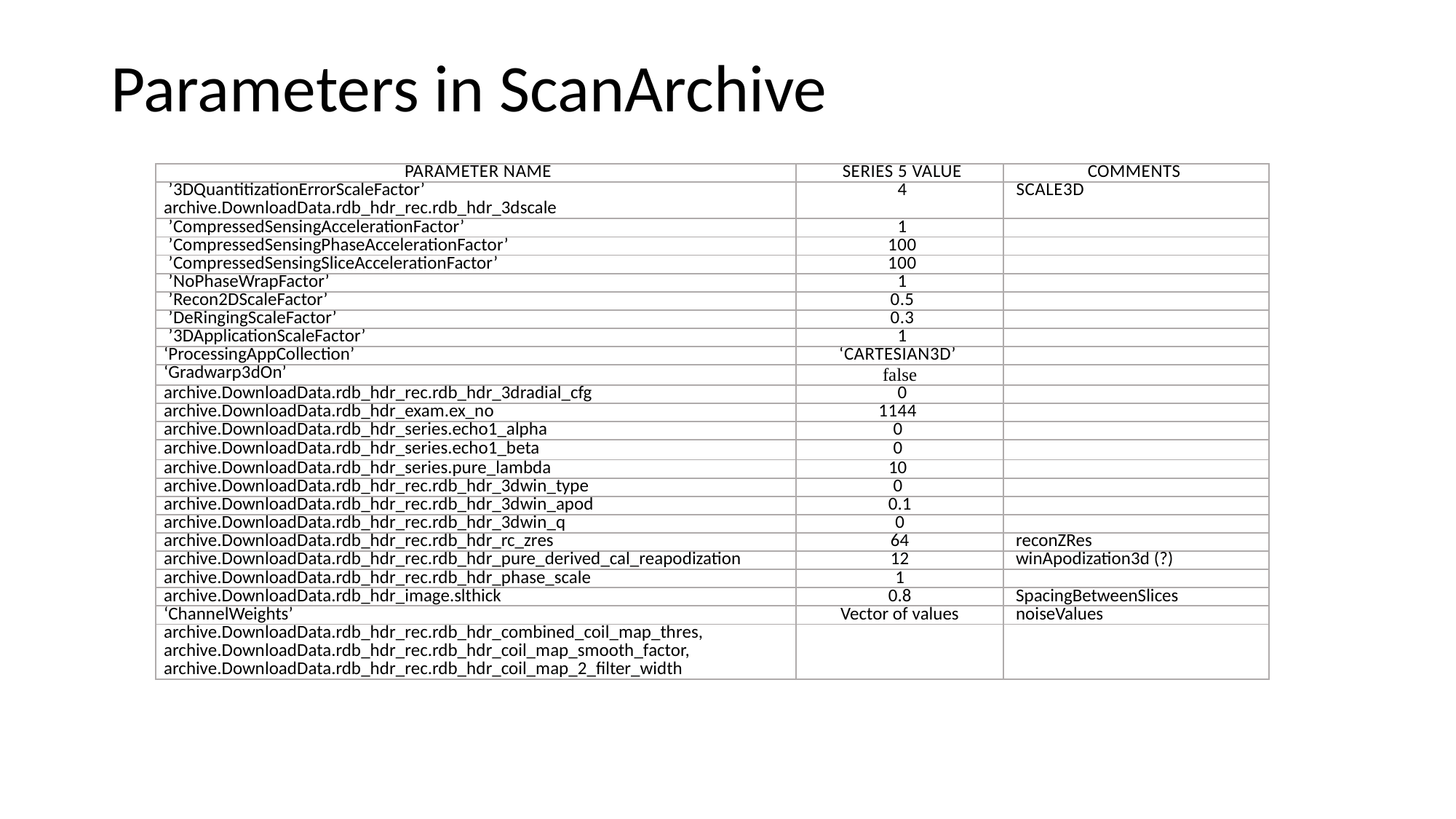

# Parameters in ScanArchive
| parameter name | series 5 value | comments |
| --- | --- | --- |
| ’3DQuantitizationErrorScaleFactor’ archive.DownloadData.rdb\_hdr\_rec.rdb\_hdr\_3dscale | 4 | scale3d |
| ’CompressedSensingAccelerationFactor’ | 1 |  |
| ’CompressedSensingPhaseAccelerationFactor’ | 100 |  |
| ’CompressedSensingSliceAccelerationFactor’ | 100 |  |
| ’NoPhaseWrapFactor’ | 1 |  |
| ’Recon2DScaleFactor’ | 0.5 |  |
| ’DeRingingScaleFactor’ | 0.3 |  |
| ’3DApplicationScaleFactor’ | 1 |  |
| ‘ProcessingAppCollection’ | ‘Cartesian3D’ |  |
| ‘Gradwarp3dOn’ | false |  |
| archive.DownloadData.rdb\_hdr\_rec.rdb\_hdr\_3dradial\_cfg | 0 |  |
| archive.DownloadData.rdb\_hdr\_exam.ex\_no | 1144 |  |
| archive.DownloadData.rdb\_hdr\_series.echo1\_alpha | 0 |  |
| archive.DownloadData.rdb\_hdr\_series.echo1\_beta | 0 |  |
| archive.DownloadData.rdb\_hdr\_series.pure\_lambda | 10 |  |
| archive.DownloadData.rdb\_hdr\_rec.rdb\_hdr\_3dwin\_type | 0 |  |
| archive.DownloadData.rdb\_hdr\_rec.rdb\_hdr\_3dwin\_apod | 0.1 |  |
| archive.DownloadData.rdb\_hdr\_rec.rdb\_hdr\_3dwin\_q | 0 |  |
| archive.DownloadData.rdb\_hdr\_rec.rdb\_hdr\_rc\_zres | 64 | reconZRes |
| archive.DownloadData.rdb\_hdr\_rec.rdb\_hdr\_pure\_derived\_cal\_reapodization | 12 | winApodization3d (?) |
| archive.DownloadData.rdb\_hdr\_rec.rdb\_hdr\_phase\_scale | 1 |  |
| archive.DownloadData.rdb\_hdr\_image.slthick | 0.8 | SpacingBetweenSlices |
| ‘ChannelWeights’ | Vector of values | noiseValues |
| archive.DownloadData.rdb\_hdr\_rec.rdb\_hdr\_combined\_coil\_map\_thres, archive.DownloadData.rdb\_hdr\_rec.rdb\_hdr\_coil\_map\_smooth\_factor, archive.DownloadData.rdb\_hdr\_rec.rdb\_hdr\_coil\_map\_2\_filter\_width |  |  |